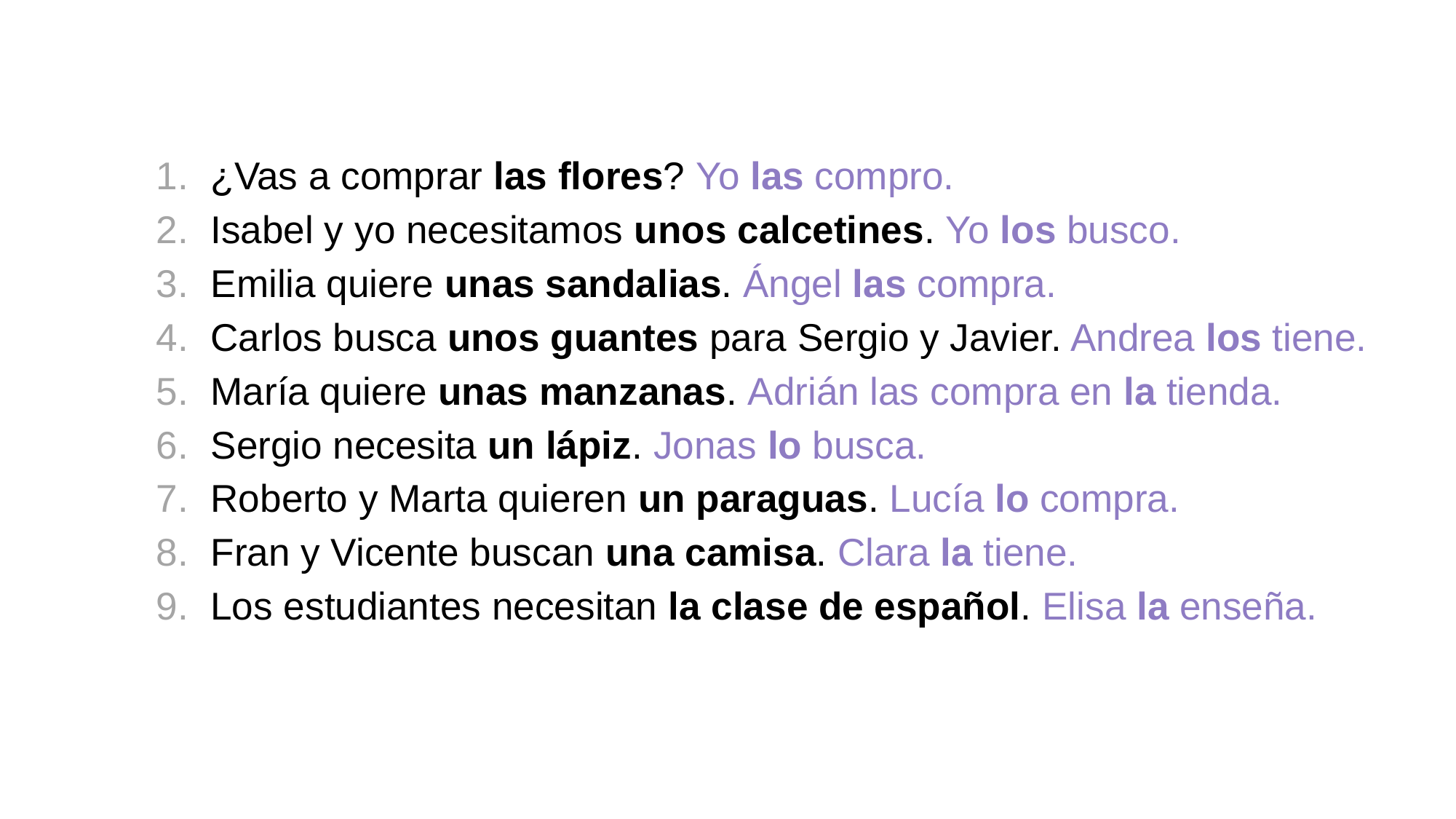

¿Vas a comprar las flores? Yo las compro.
Isabel y yo necesitamos unos calcetines. Yo los busco.
Emilia quiere unas sandalias. Ángel las compra.
Carlos busca unos guantes para Sergio y Javier. Andrea los tiene.
María quiere unas manzanas. Adrián las compra en la tienda.
Sergio necesita un lápiz. Jonas lo busca.
Roberto y Marta quieren un paraguas. Lucía lo compra.
Fran y Vicente buscan una camisa. Clara la tiene.
Los estudiantes necesitan la clase de español. Elisa la enseña.